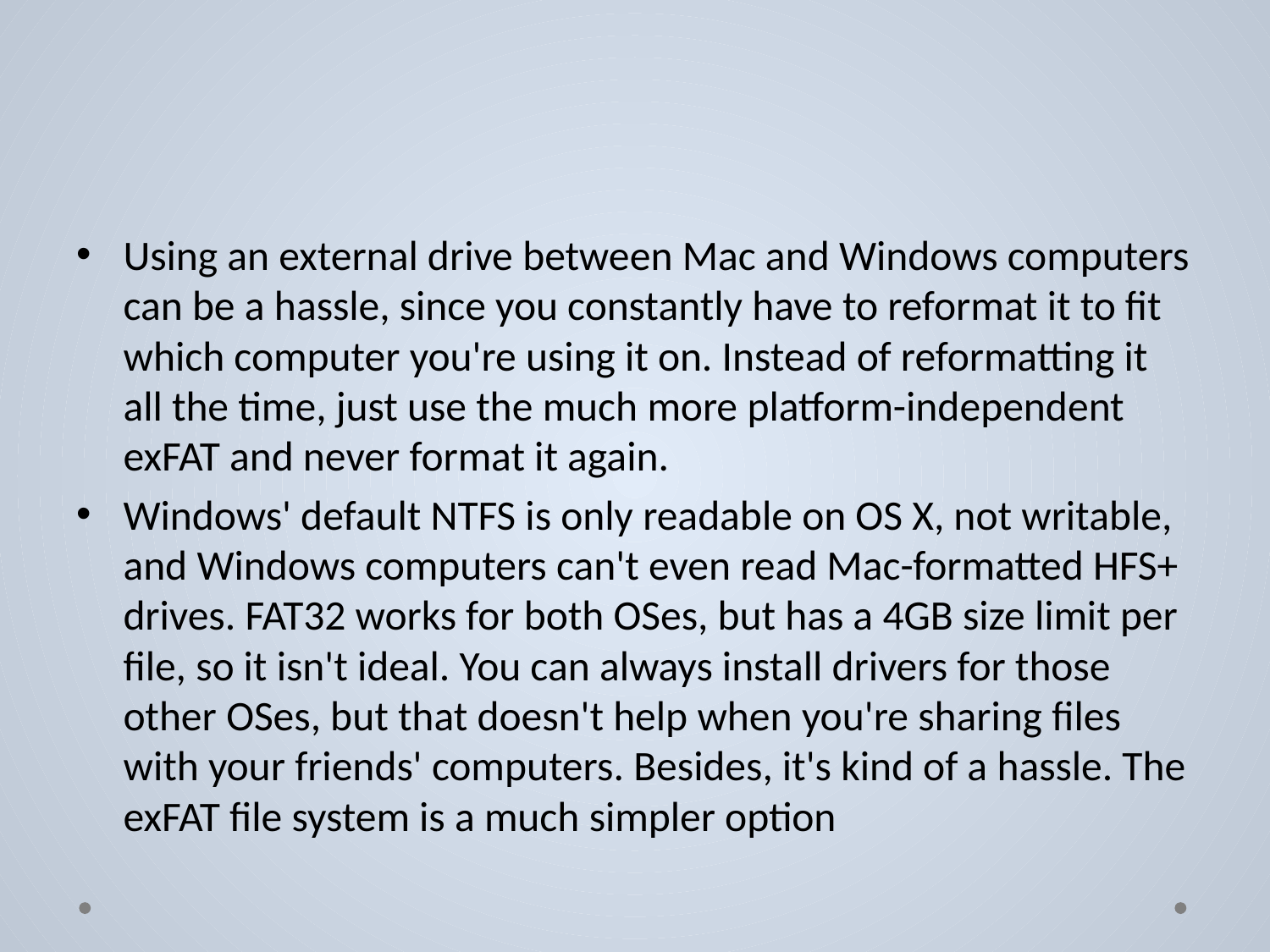

Using an external drive between Mac and Windows computers can be a hassle, since you constantly have to reformat it to fit which computer you're using it on. Instead of reformatting it all the time, just use the much more platform-independent exFAT and never format it again.
Windows' default NTFS is only readable on OS X, not writable, and Windows computers can't even read Mac-formatted HFS+ drives. FAT32 works for both OSes, but has a 4GB size limit per file, so it isn't ideal. You can always install drivers for those other OSes, but that doesn't help when you're sharing files with your friends' computers. Besides, it's kind of a hassle. The exFAT file system is a much simpler option